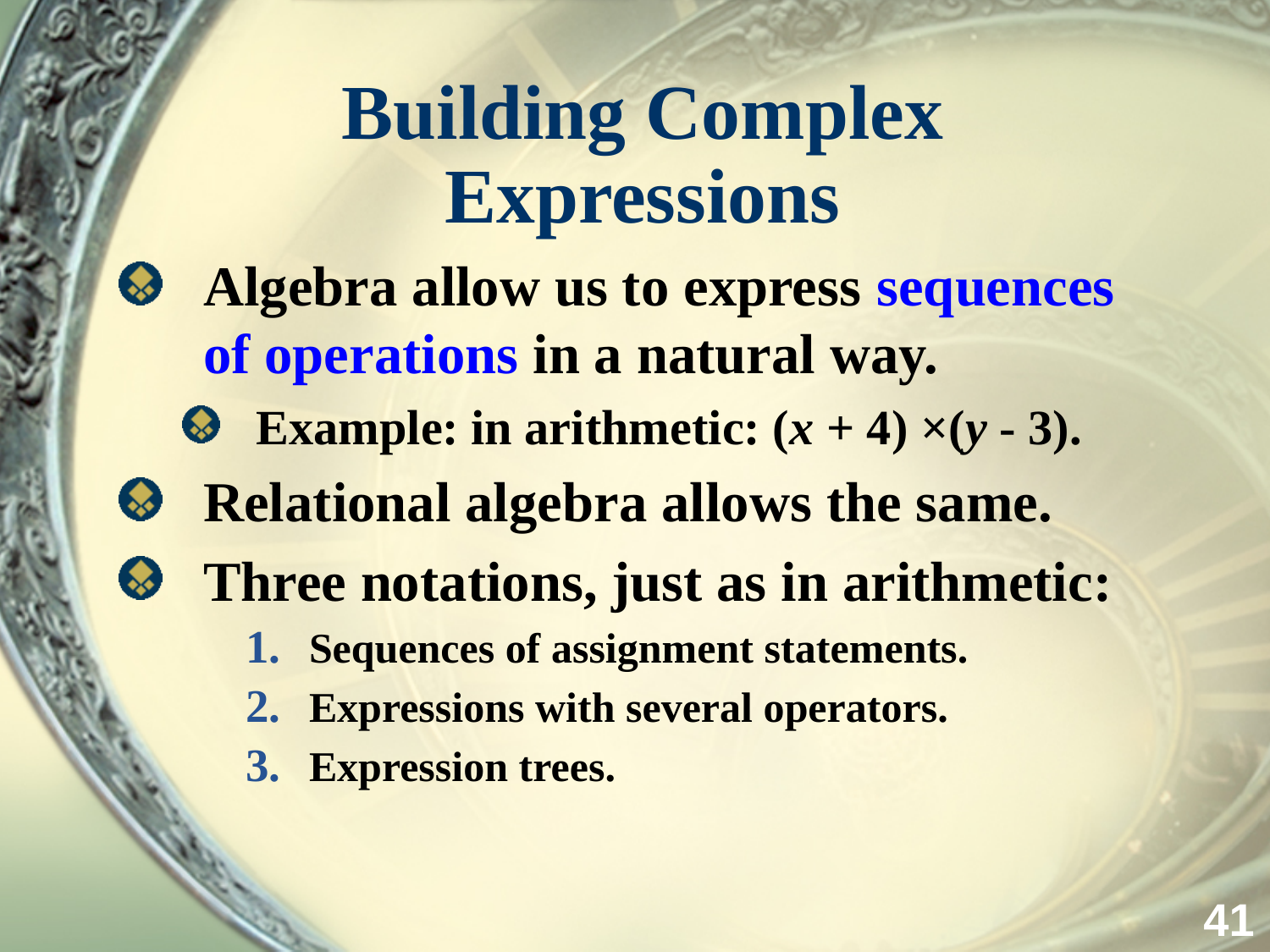

# Building Complex Expressions
Algebra allow us to express sequences of operations in a natural way.
Example: in arithmetic: (x + 4) ×(y - 3).
Relational algebra allows the same.
Three notations, just as in arithmetic:
Sequences of assignment statements.
Expressions with several operators.
Expression trees.
41